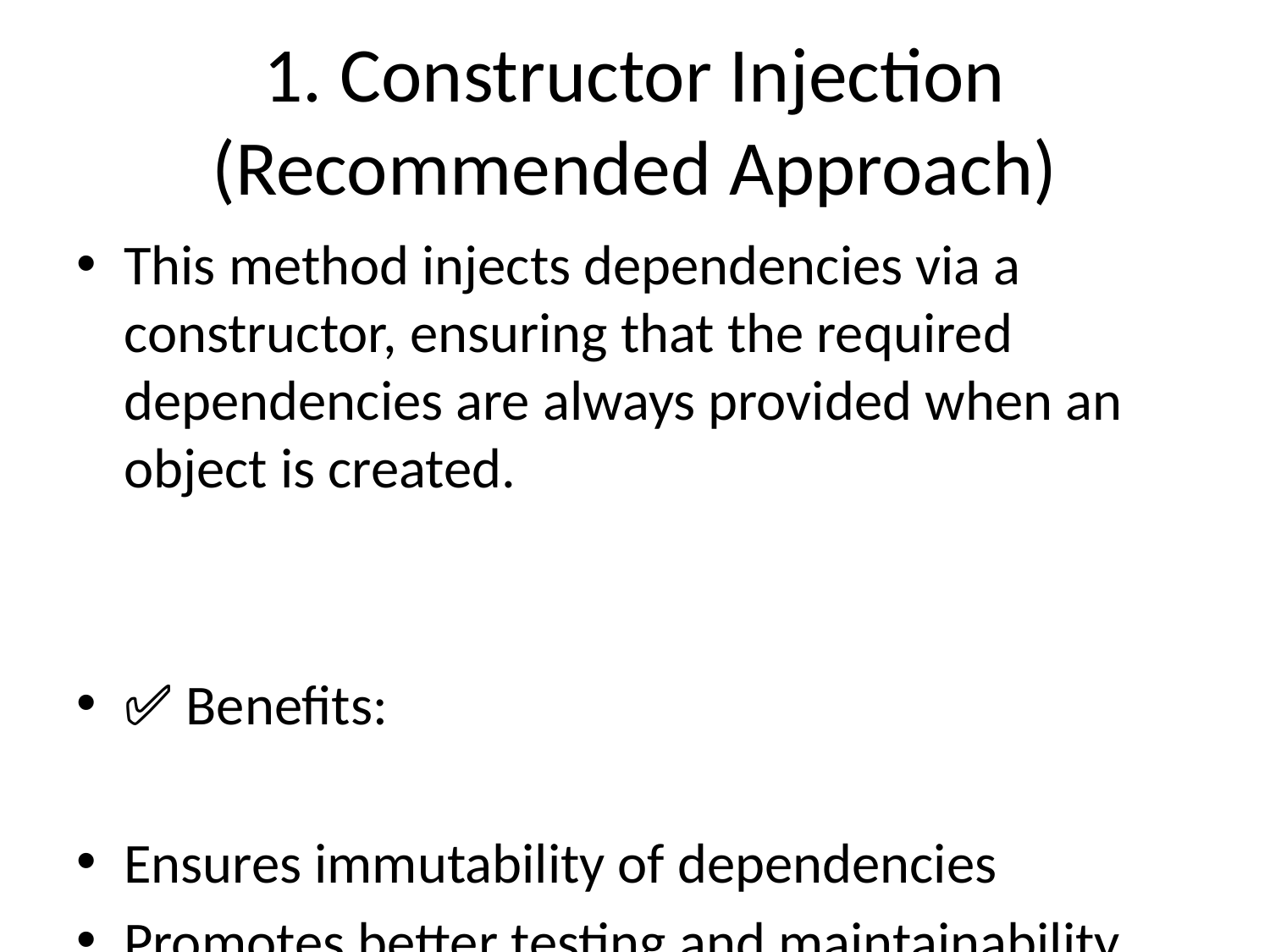

# 1. Constructor Injection (Recommended Approach)
This method injects dependencies via a constructor, ensuring that the required dependencies are always provided when an object is created.

✅ Benefits:

Ensures immutability of dependencies
Promotes better testing and maintainability